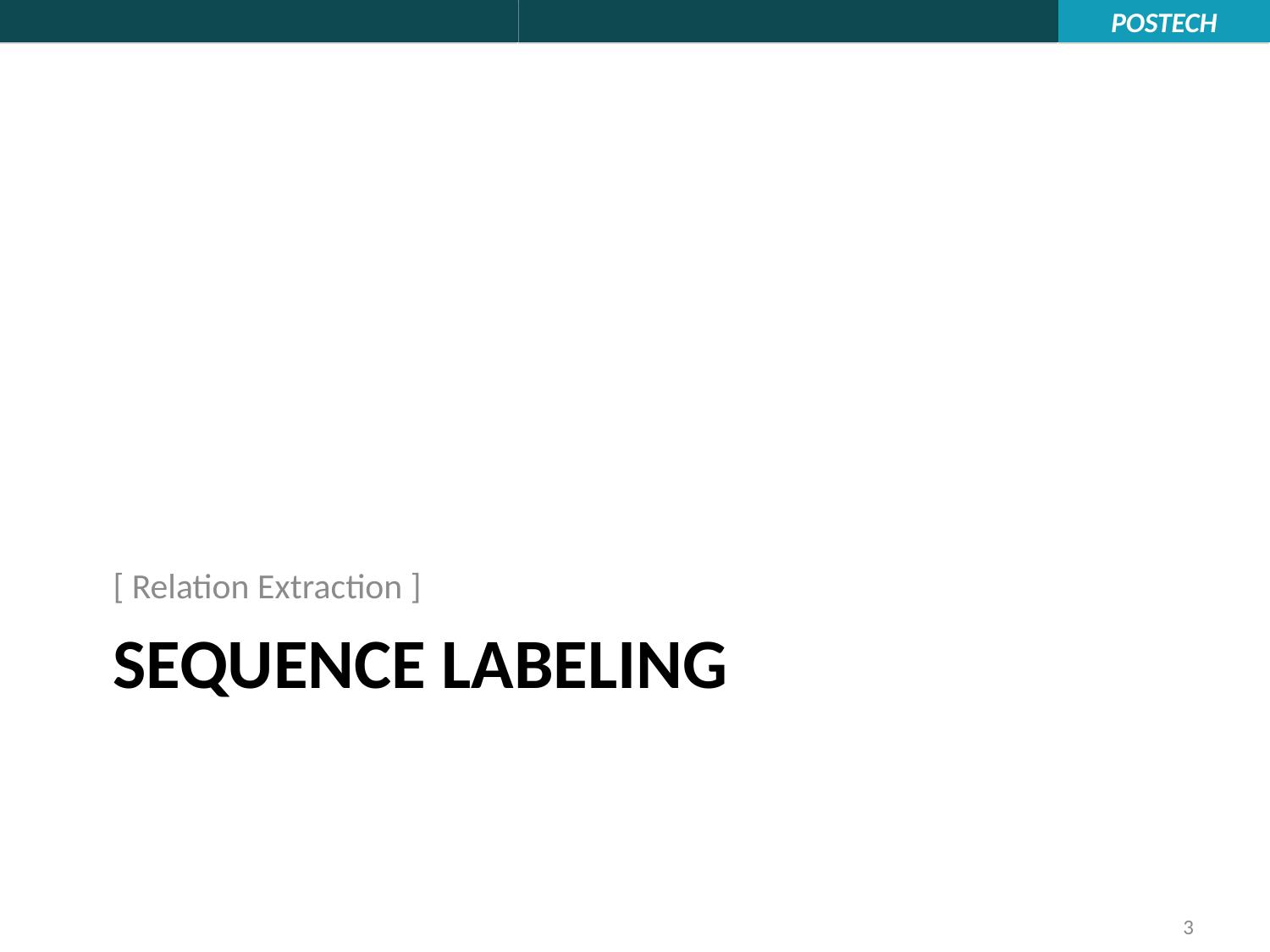

[ Relation Extraction ]
# Sequence Labeling
3